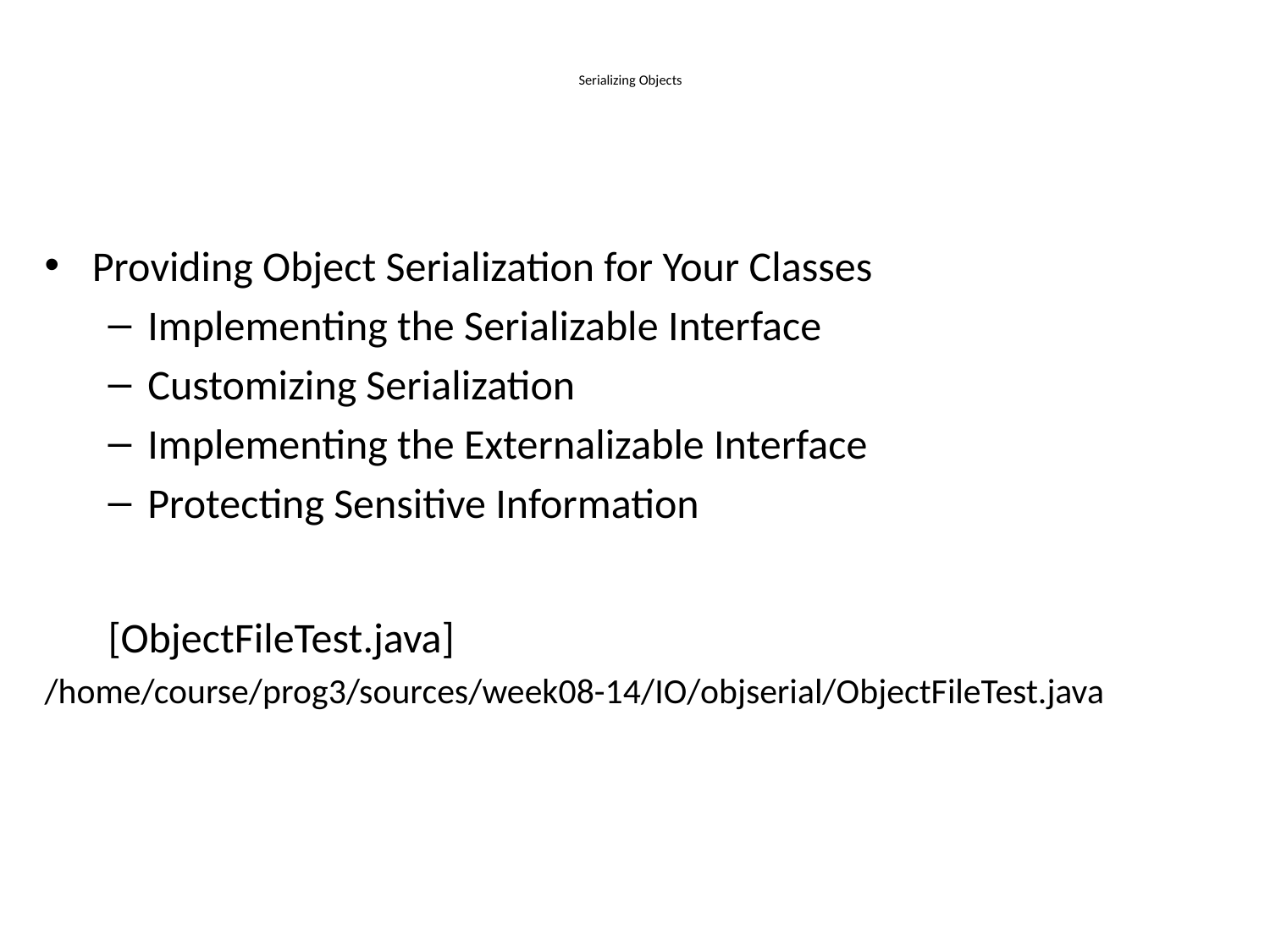

# Serializing Objects
Providing Object Serialization for Your Classes
Implementing the Serializable Interface
Customizing Serialization
Implementing the Externalizable Interface
Protecting Sensitive Information

[ObjectFileTest.java]
/home/course/prog3/sources/week08-14/IO/objserial/ObjectFileTest.java